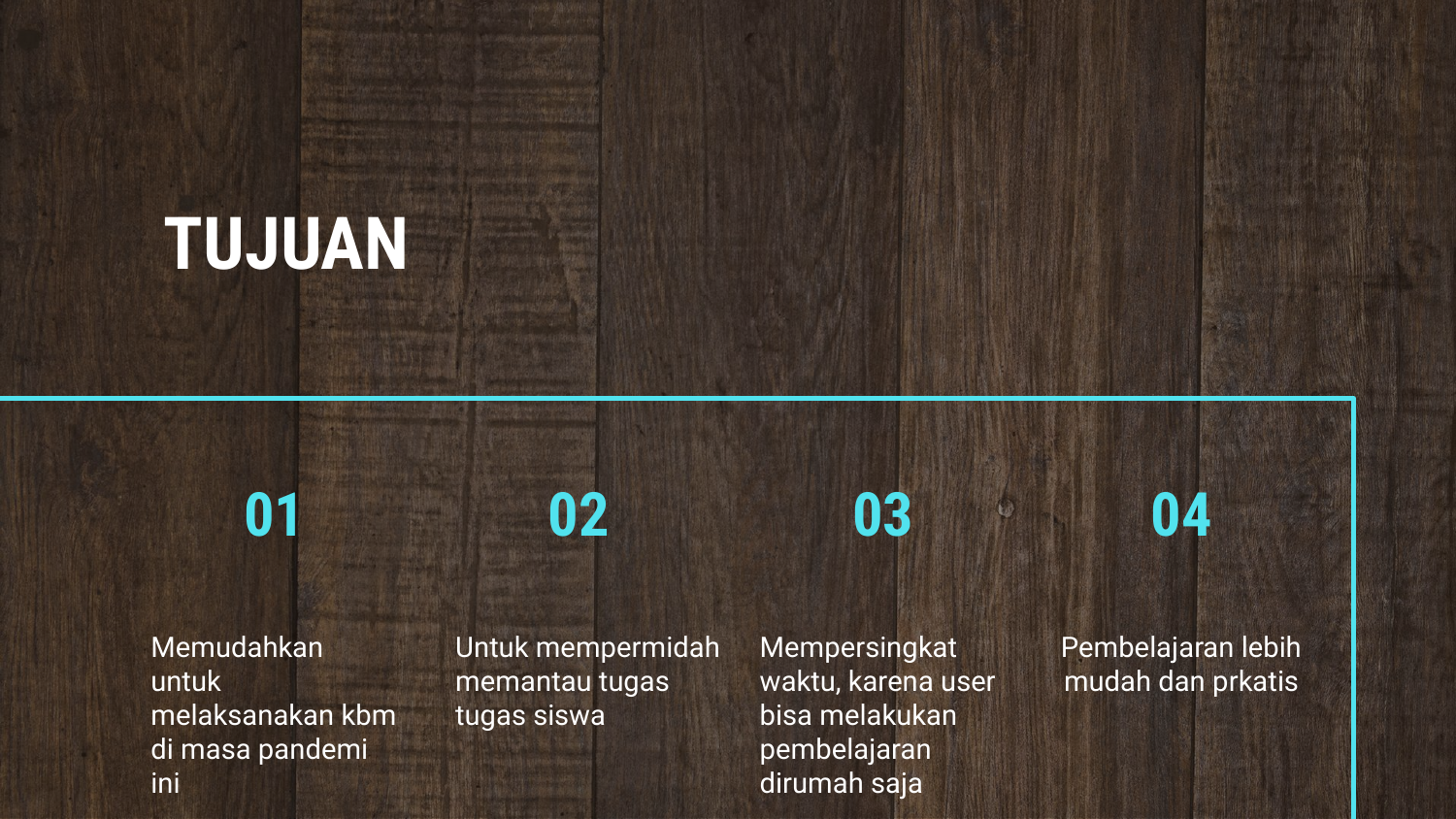

# TUJUAN
01
02
03
04
Memudahkan untuk melaksanakan kbm di masa pandemi ini
Untuk mempermidah memantau tugas tugas siswa
Mempersingkat waktu, karena user bisa melakukan pembelajaran dirumah saja
Pembelajaran lebih mudah dan prkatis